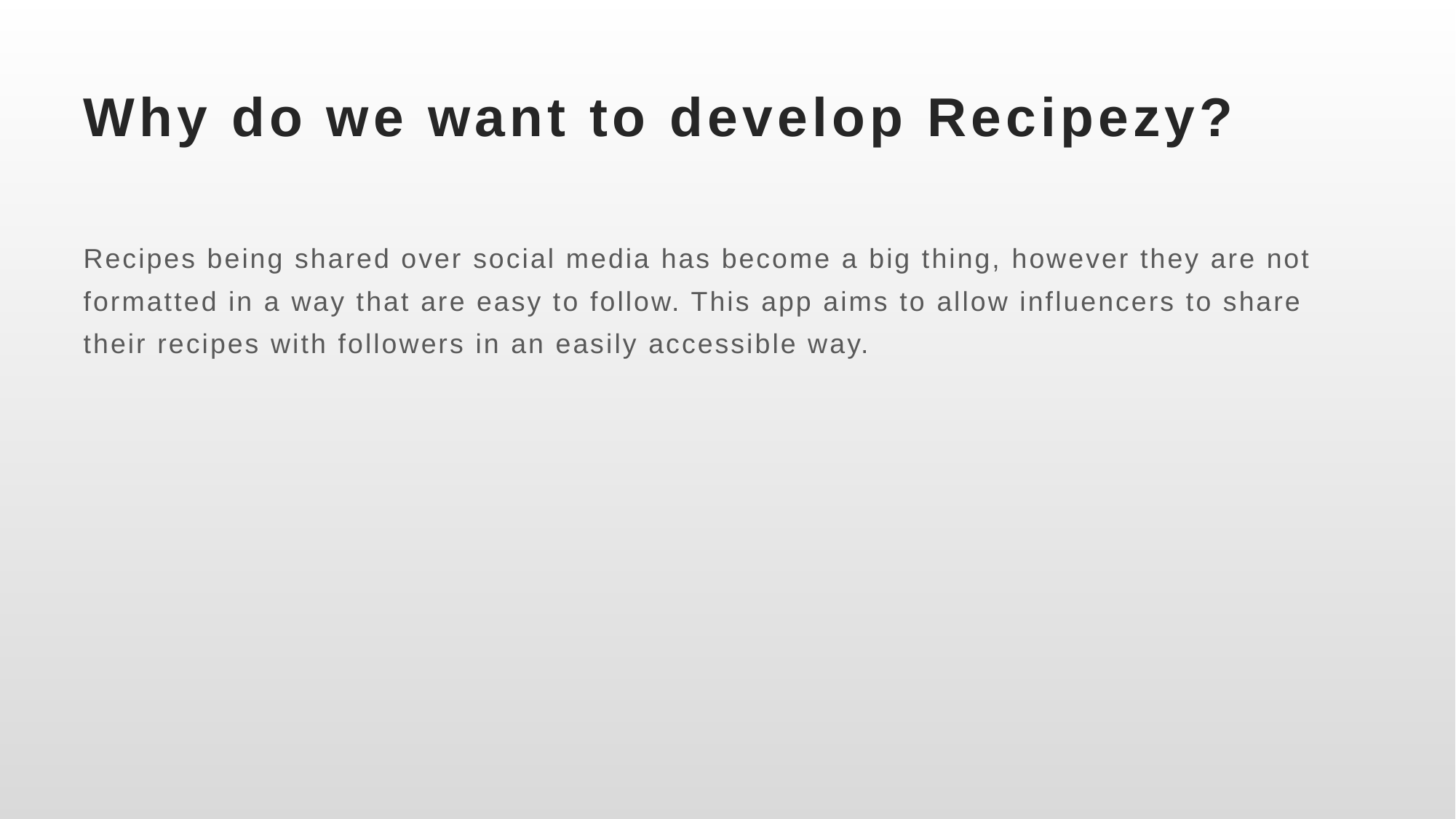

# Why do we want to develop Recipezy?

Recipes being shared over social media has become a big thing, however they are not formatted in a way that are easy to follow. This app aims to allow influencers to share their recipes with followers in an easily accessible way.